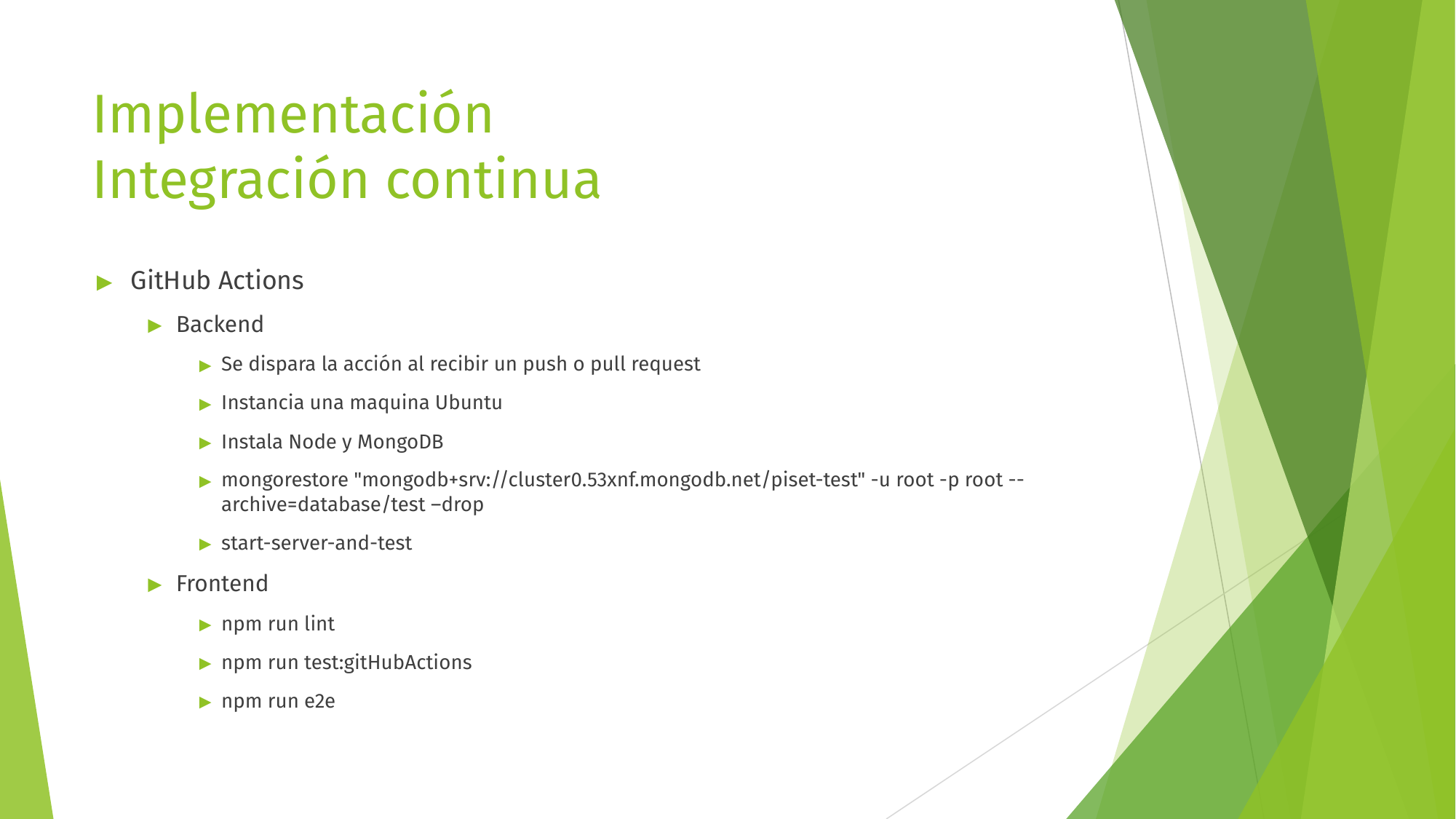

# Implementación Integración continua
GitHub Actions
Backend
Se dispara la acción al recibir un push o pull request
Instancia una maquina Ubuntu
Instala Node y MongoDB
mongorestore "mongodb+srv://cluster0.53xnf.mongodb.net/piset-test" -u root -p root --archive=database/test –drop
start-server-and-test
Frontend
npm run lint
npm run test:gitHubActions
npm run e2e